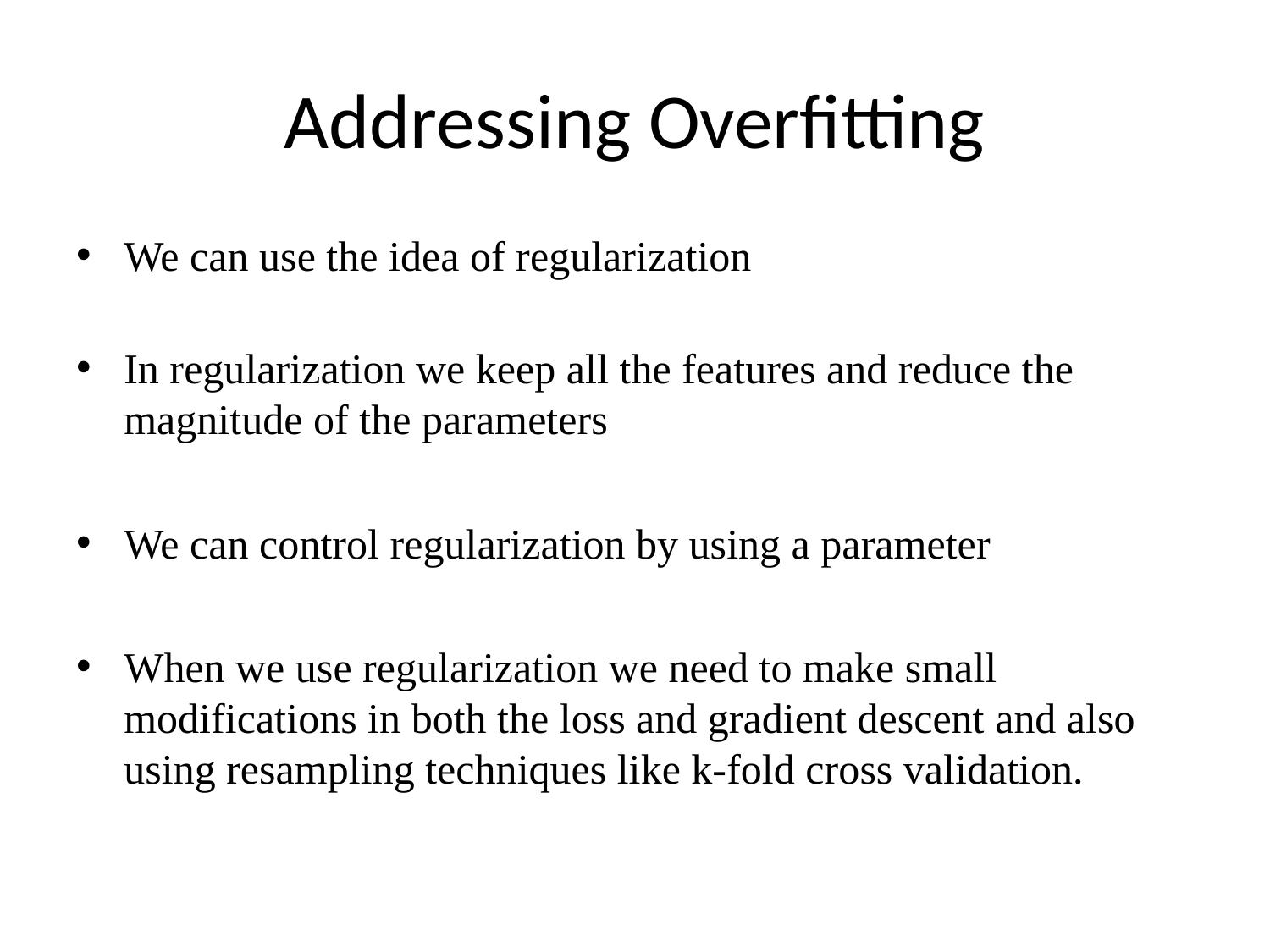

# Addressing Overfitting
We can use the idea of regularization

In regularization we keep all the features and reduce the magnitude of the parameters

We can control regularization by using a parameter

When we use regularization we need to make small modifications in both the loss and gradient descent and also using resampling techniques like k-fold cross validation.